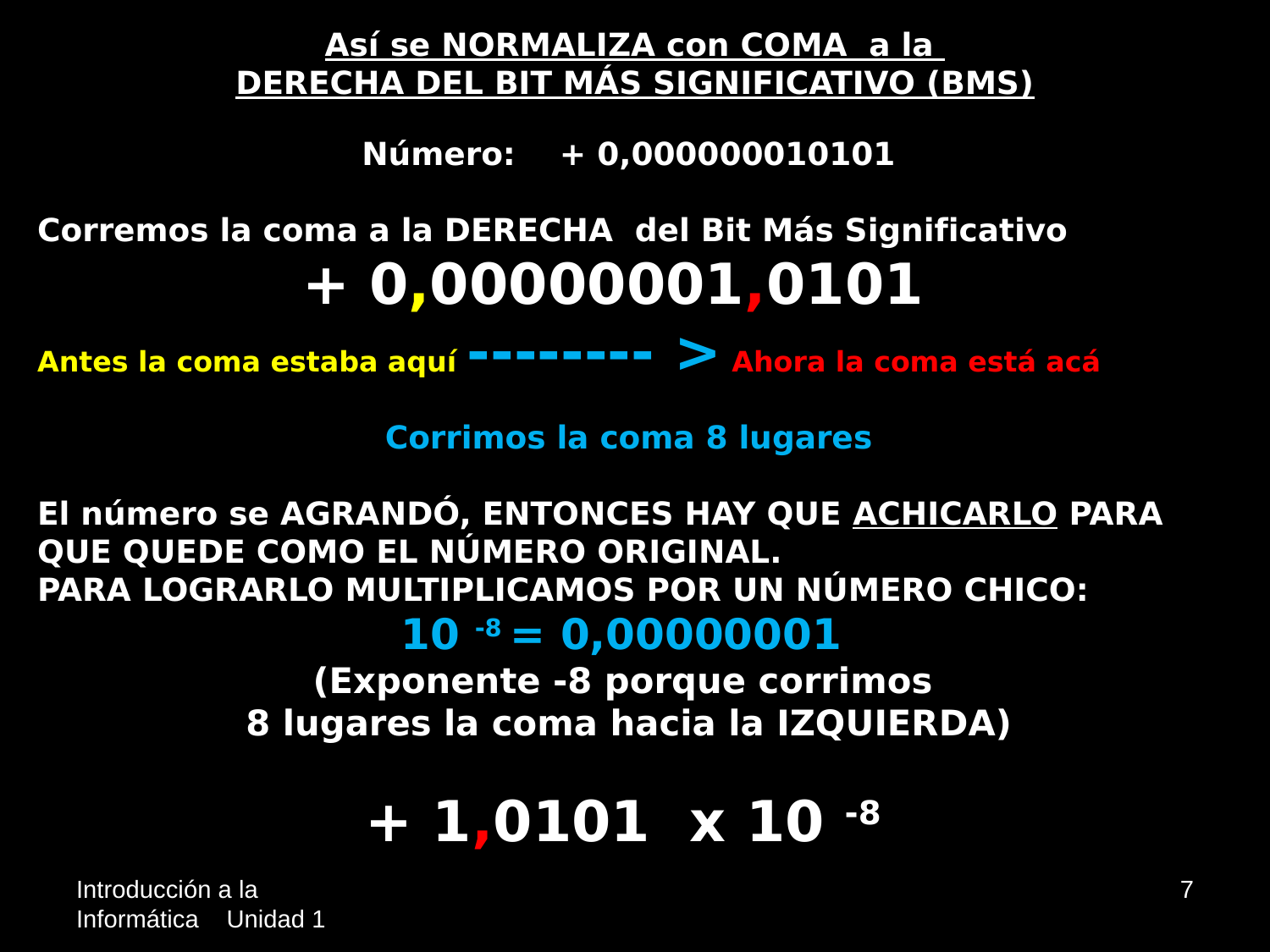

Así se NORMALIZA con COMA  a la
DERECHA DEL BIT MÁS SIGNIFICATIVO (BMS)
Número:    + 0,000000010101

Corremos la coma a la DERECHA  del Bit Más Significativo
	       + 0,00000001,0101
Antes la coma estaba aquí -------- > Ahora la coma está acá

Corrimos la coma 8 lugares

El número se AGRANDÓ, ENTONCES HAY QUE ACHICARLO PARA QUE QUEDE COMO EL NÚMERO ORIGINAL.
PARA LOGRARLO MULTIPLICAMOS POR UN NÚMERO CHICO:
10 -8 = 0,00000001
(Exponente -8 porque corrimos
8 lugares la coma hacia la IZQUIERDA)

+ 1,0101  x 10 -8

Introducción a la Informática    Unidad 1
7